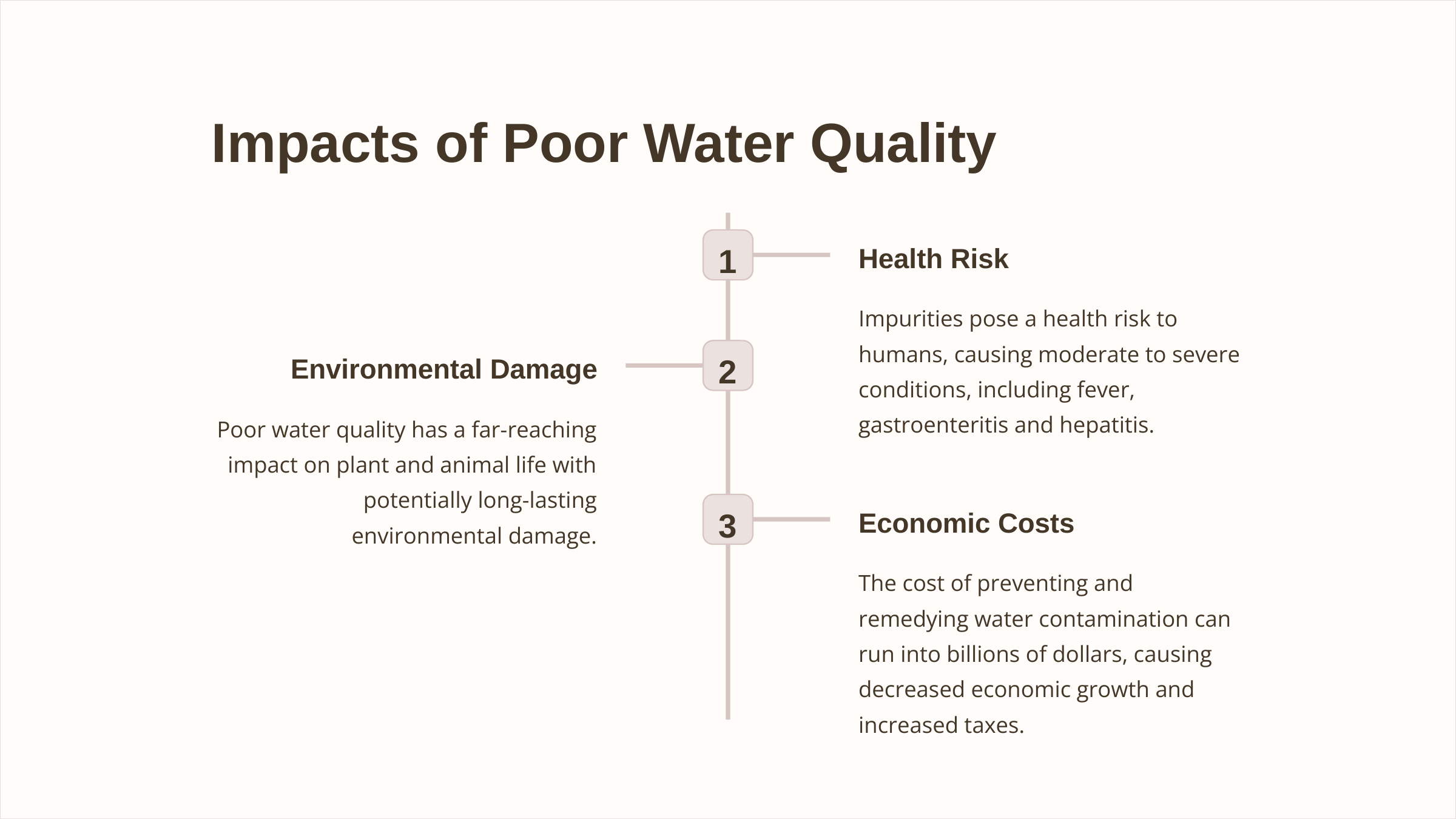

Impacts of Poor Water Quality

1
Health Risk

Impurities pose a health risk to humans, causing moderate to severe conditions, including fever, gastroenteritis and hepatitis.

2
Environmental Damage

Poor water quality has a far-reaching impact on plant and animal life with potentially long-lasting environmental damage.

3
Economic Costs

The cost of preventing and remedying water contamination can run into billions of dollars, causing decreased economic growth and increased taxes.